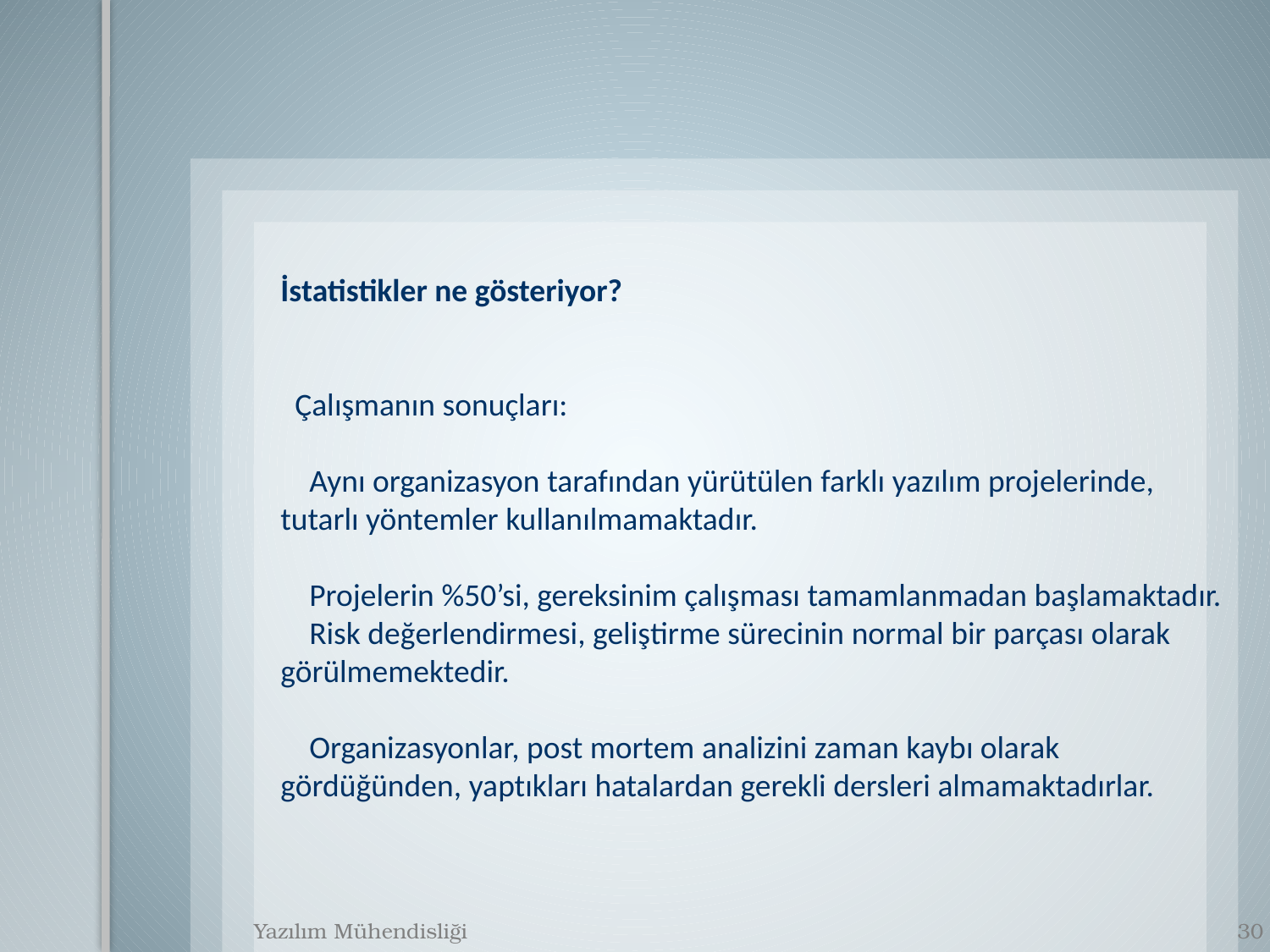

İstatistikler ne gösteriyor?

  Çalışmanın sonuçları:

    Aynı organizasyon tarafından yürütülen farklı yazılım projelerinde, tutarlı yöntemler kullanılmamaktadır.

    Projelerin %50’si, gereksinim çalışması tamamlanmadan başlamaktadır.
    Risk değerlendirmesi, geliştirme sürecinin normal bir parçası olarak görülmemektedir.

    Organizasyonlar, post mortem analizini zaman kaybı olarak gördüğünden, yaptıkları hatalardan gerekli dersleri almamaktadırlar.

Yazılım Mühendisliği
30